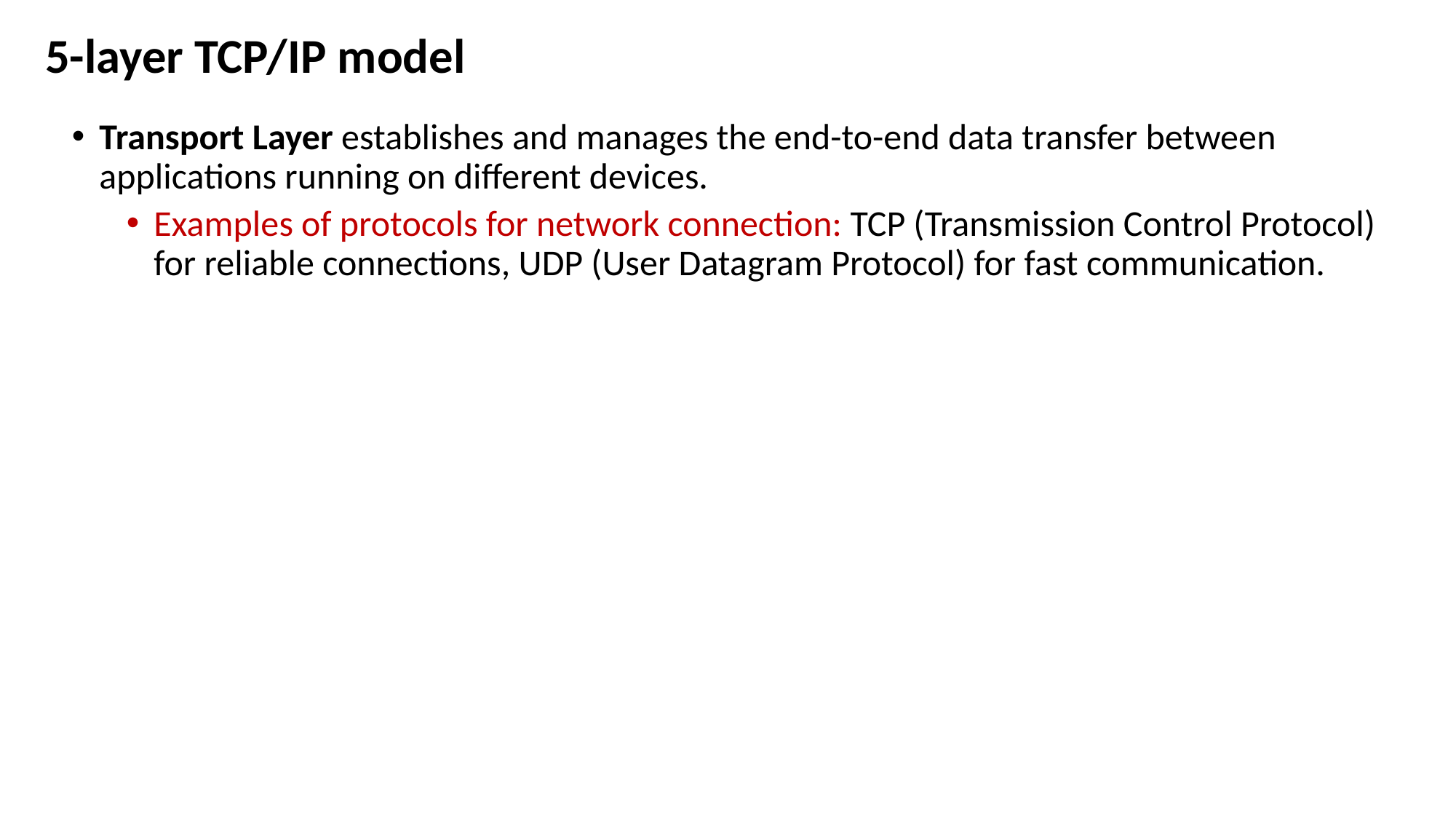

# 5-layer TCP/IP model
Transport Layer establishes and manages the end-to-end data transfer between applications running on different devices.
Examples of protocols for network connection: TCP (Transmission Control Protocol) for reliable connections, UDP (User Datagram Protocol) for fast communication.